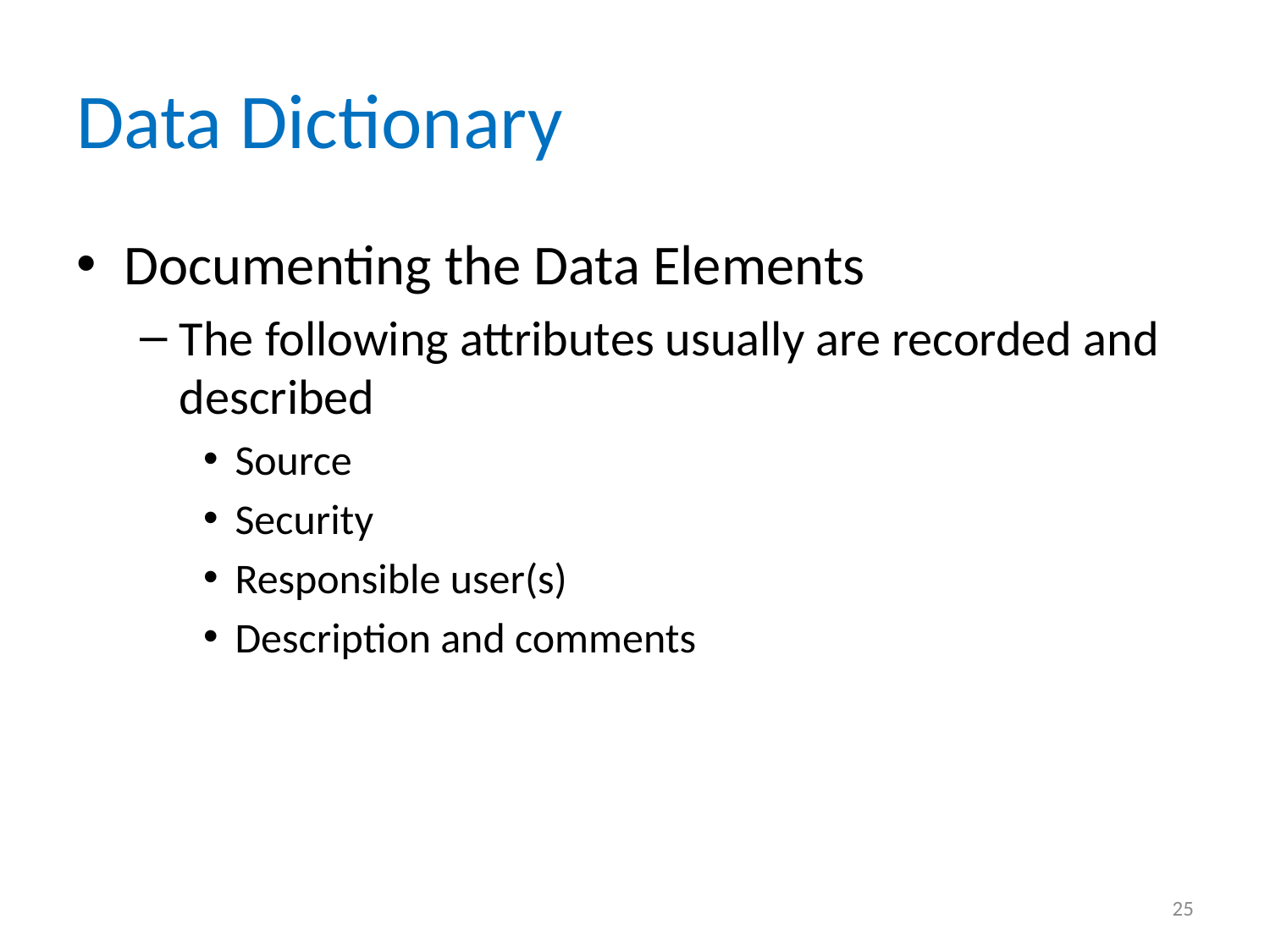

# Data Dictionary
Documenting the Data Elements
The following attributes usually are recorded and described
Source
Security
Responsible user(s)
Description and comments
25